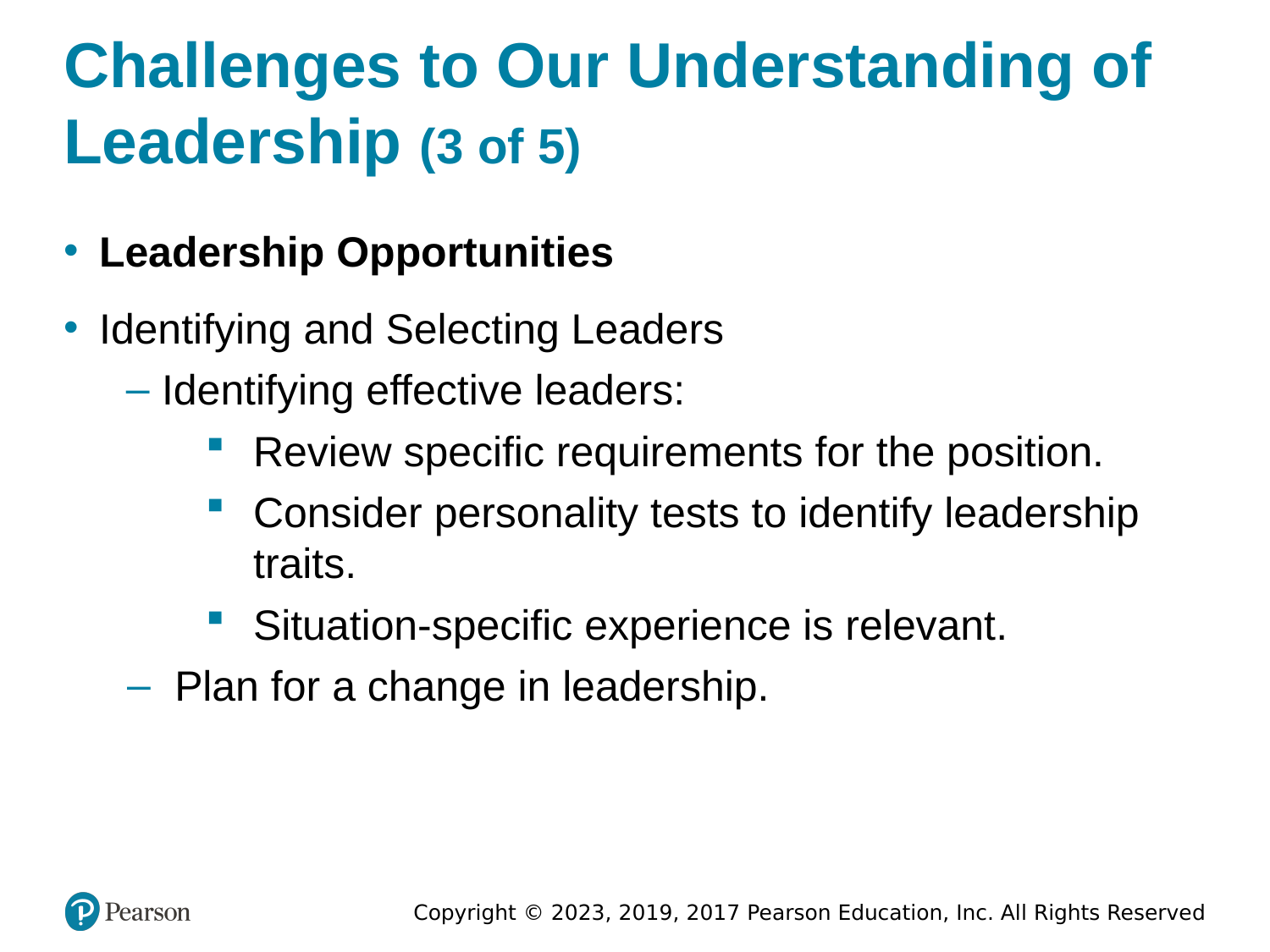

# Challenges to Our Understanding of Leadership (3 of 5)
Leadership Opportunities
Identifying and Selecting Leaders
Identifying effective leaders:
Review specific requirements for the position.
Consider personality tests to identify leadership traits.
Situation-specific experience is relevant.
Plan for a change in leadership.